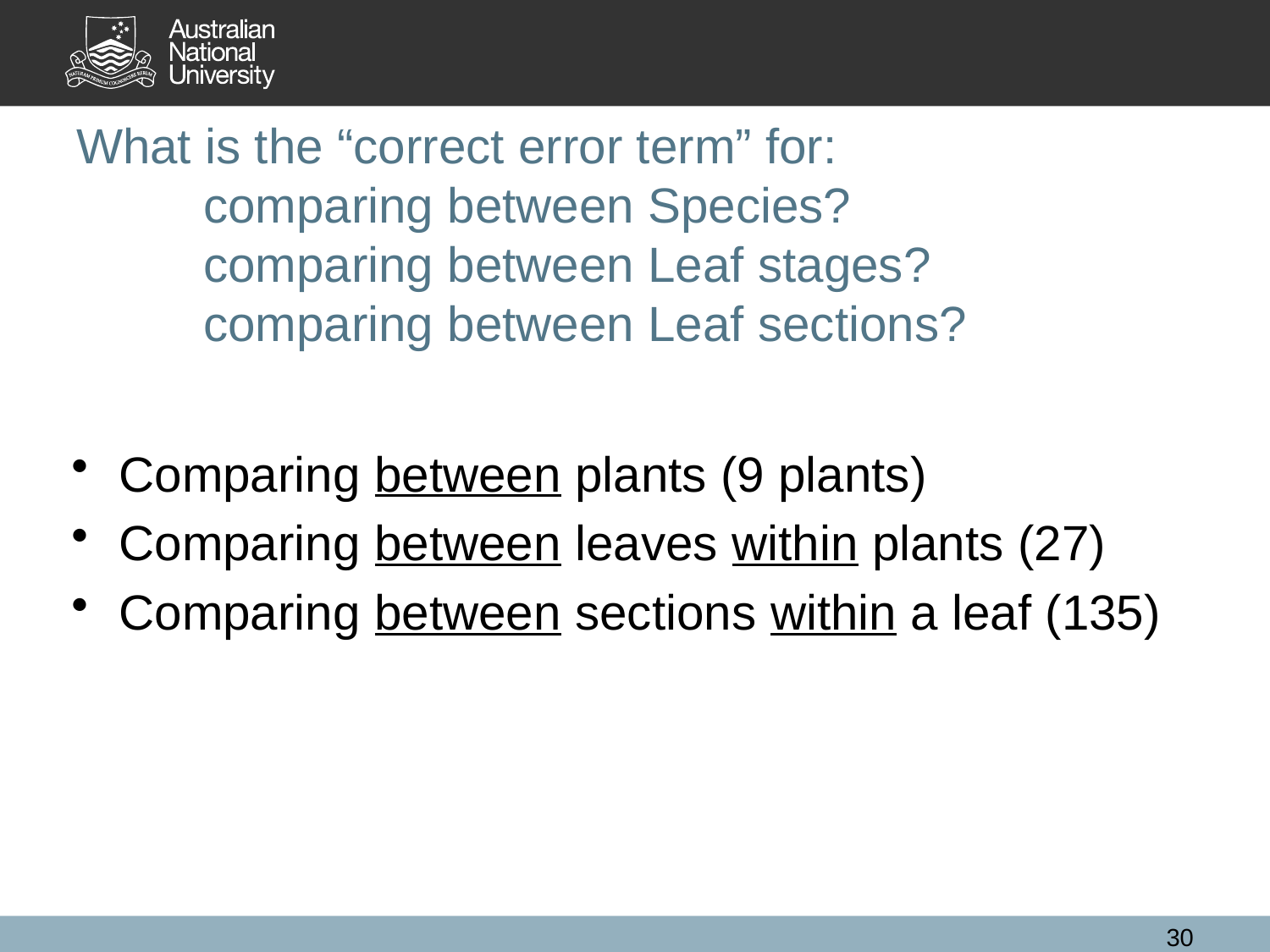

# What is the “correct error term” for: comparing between Species? comparing between Leaf stages? comparing between Leaf sections?
Comparing between plants (9 plants)
Comparing between leaves within plants (27)
Comparing between sections within a leaf (135)

30